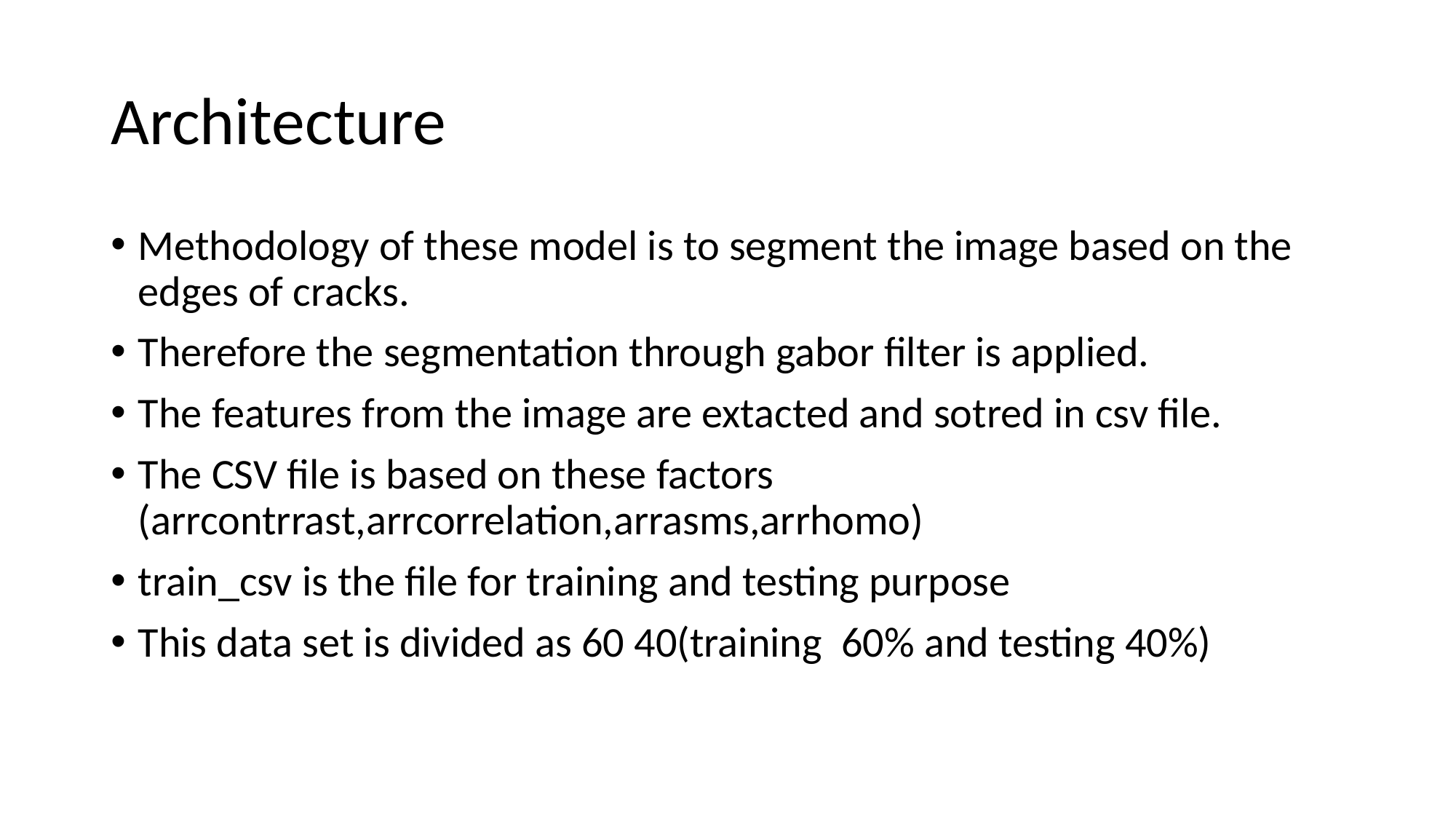

# Architecture
Methodology of these model is to segment the image based on the edges of cracks.
Therefore the segmentation through gabor filter is applied.
The features from the image are extacted and sotred in csv file.
The CSV file is based on these factors (arrcontrrast,arrcorrelation,arrasms,arrhomo)
train_csv is the file for training and testing purpose
This data set is divided as 60 40(training  60% and testing 40%)